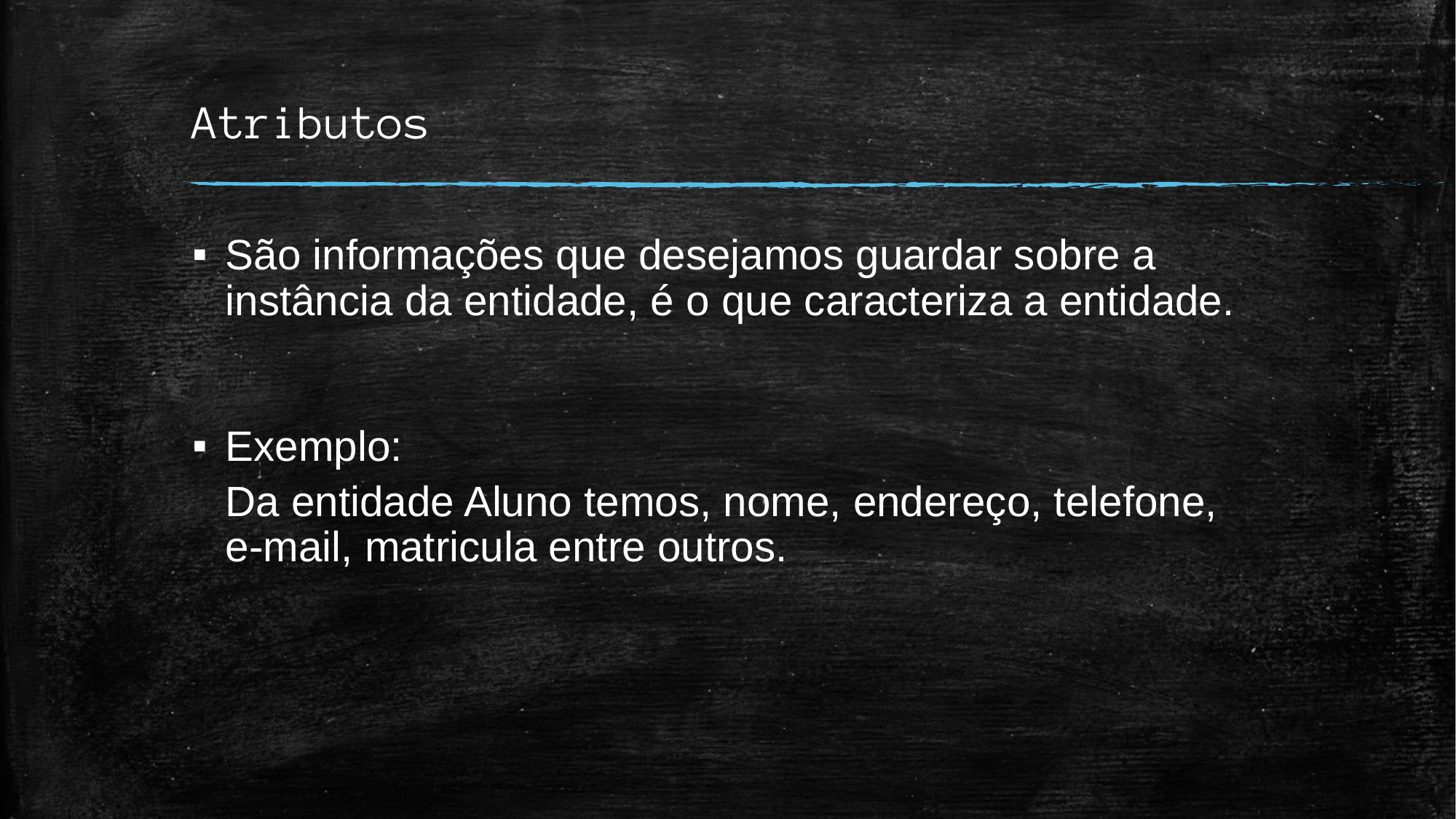

# Atributos
São informações que desejamos guardar sobre a instância da entidade, é o que caracteriza a entidade.

Exemplo:
Da entidade Aluno temos, nome, endereço, telefone, e-mail, matricula entre outros.